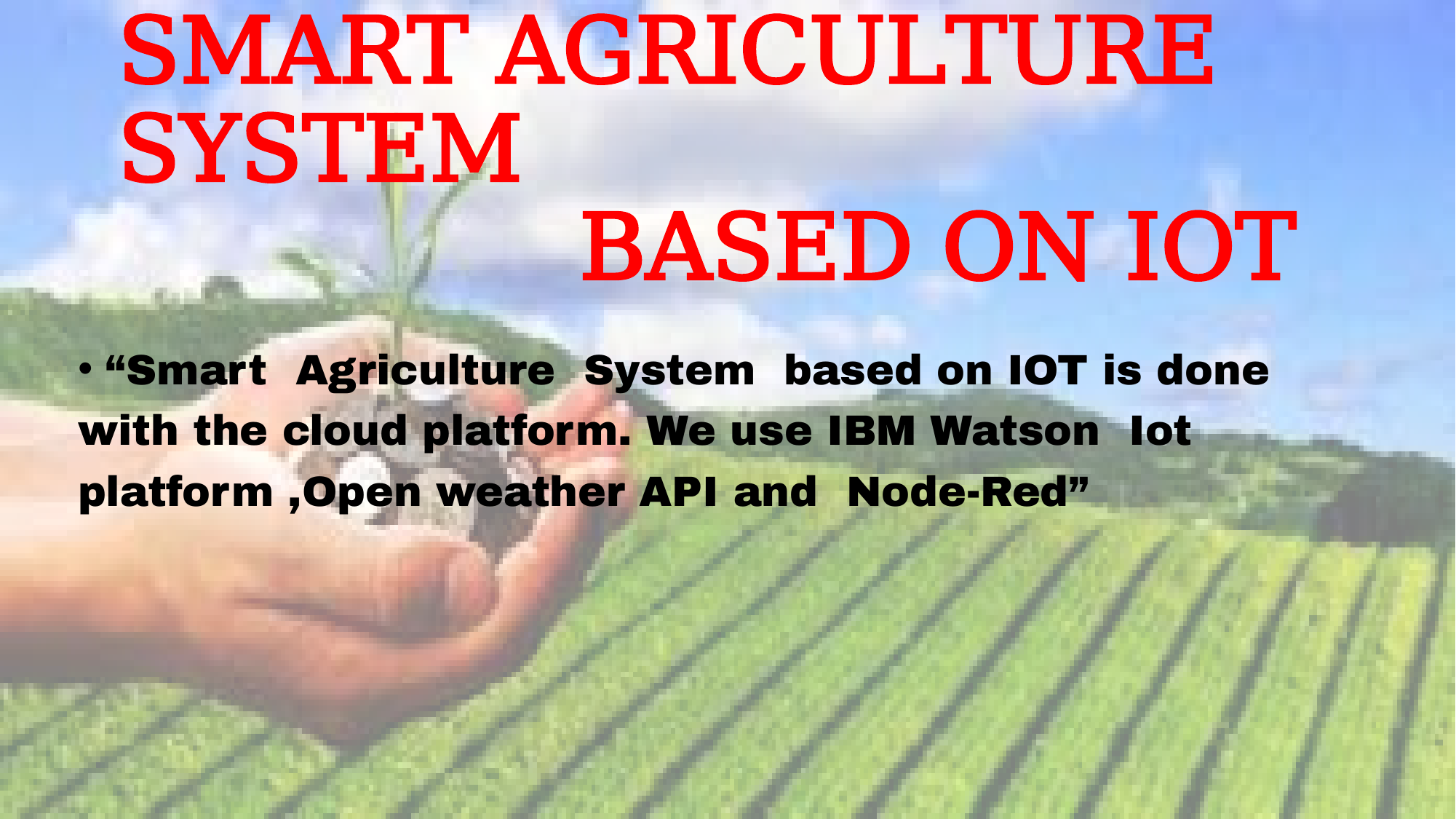

# SMART AGRICULTURE SYSTEM BASED ON IOT
“Smart  Agriculture  System  based on IOT is done
with the cloud platform. We use IBM Watson  Iot
platform ,Open weather API and  Node-Red”